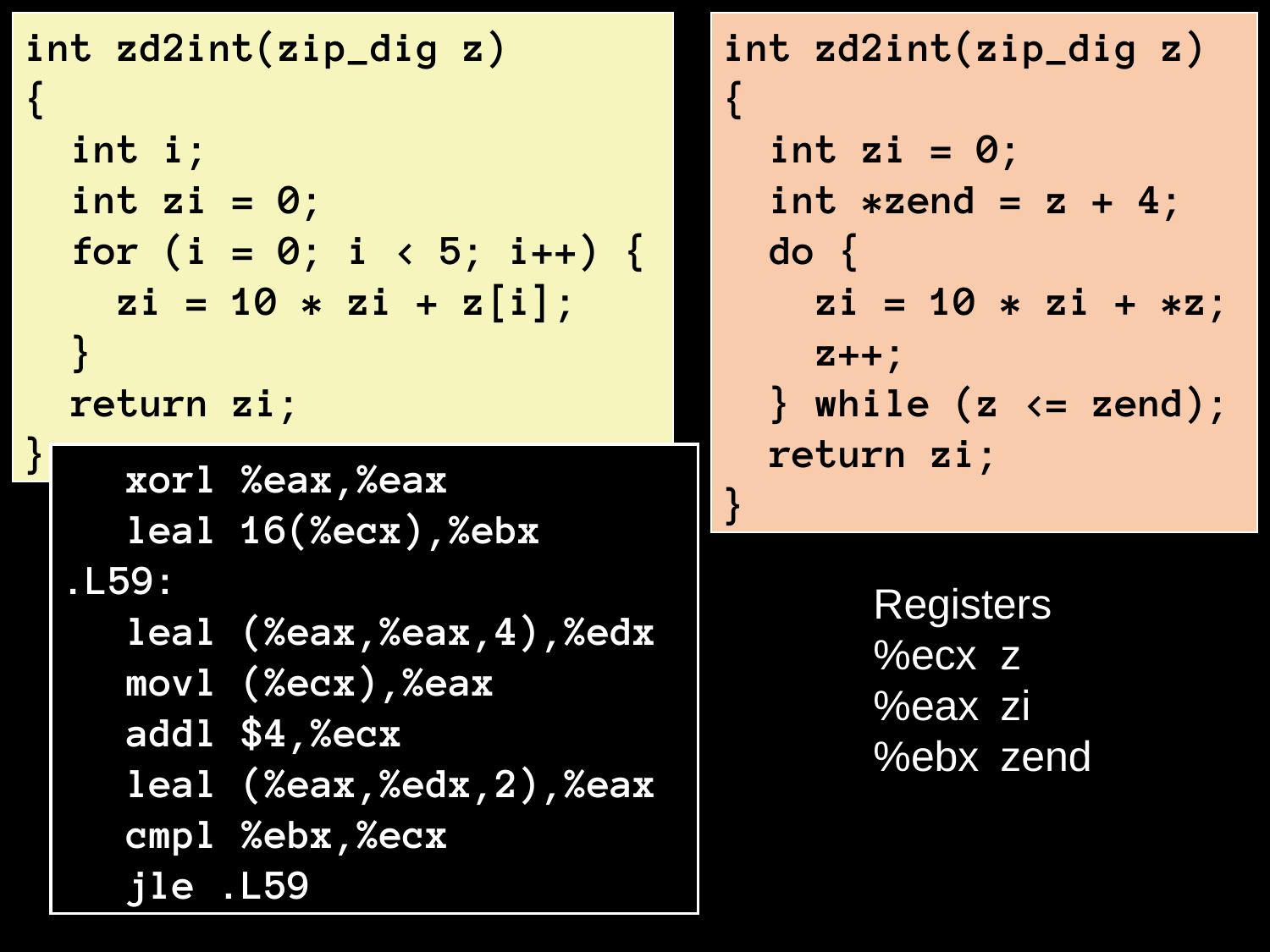

int zd2int(zip_dig z)
{
  int i;
  int zi = 0;
  for (i = 0; i < 5; i++) {
    zi = 10 * zi + z[i];
  }
  return zi;
}
int zd2int(zip_dig z)
{
  int zi = 0;
  int *zend = z + 4;
  do {
    zi = 10 * zi + *z;
    z++;
  } while (z <= zend);
  return zi;
}
	xorl %eax,%eax
	leal 16(%ecx),%ebx
.L59:
	leal (%eax,%eax,4),%edx
	movl (%ecx),%eax
	addl $4,%ecx
	leal (%eax,%edx,2),%eax
	cmpl %ebx,%ecx
	jle .L59
Registers
%ecx	z
%eax	zi
%ebx	zend